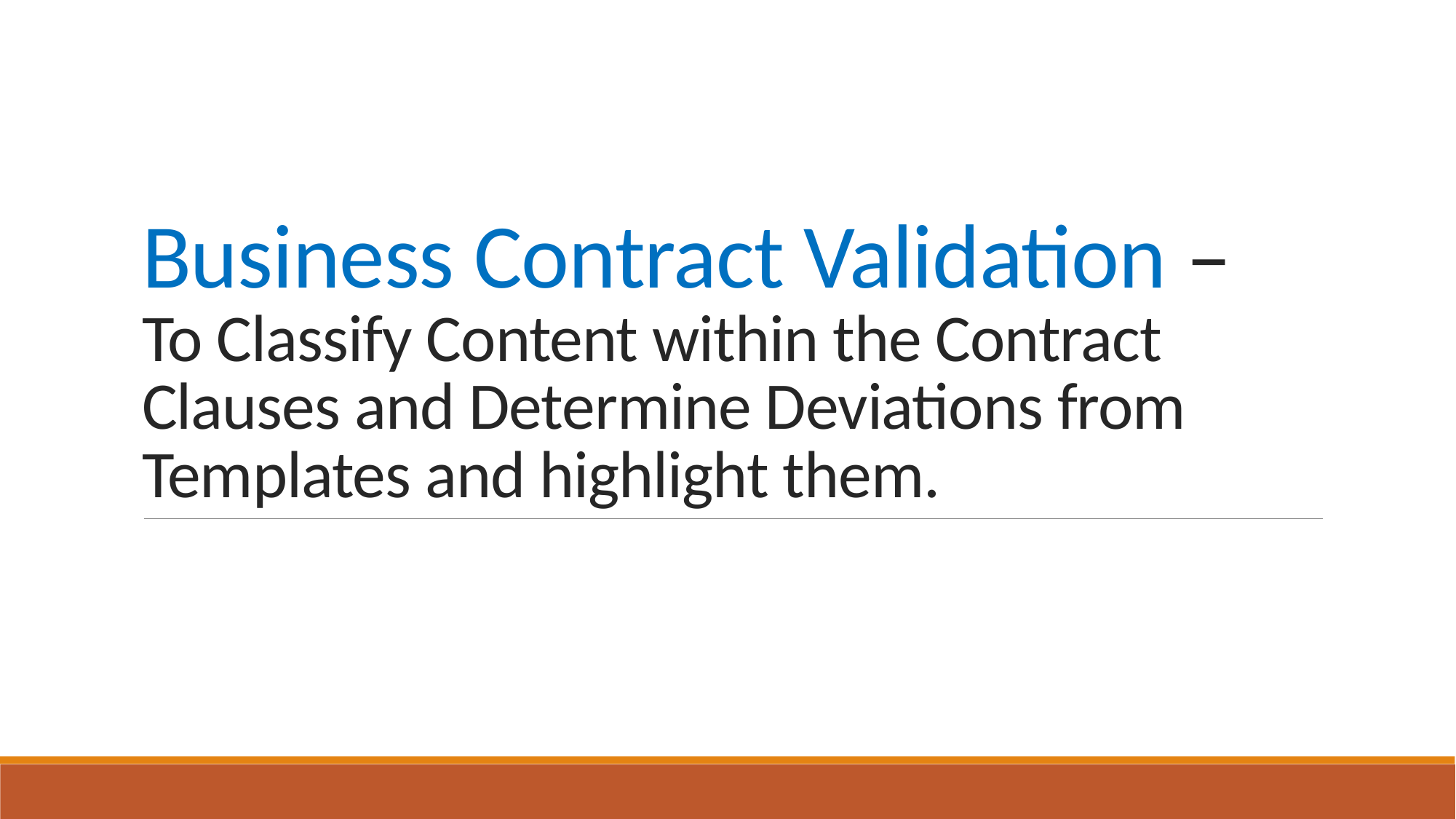

# Business Contract Validation – To Classify Content within the Contract Clauses and Determine Deviations from Templates and highlight them.